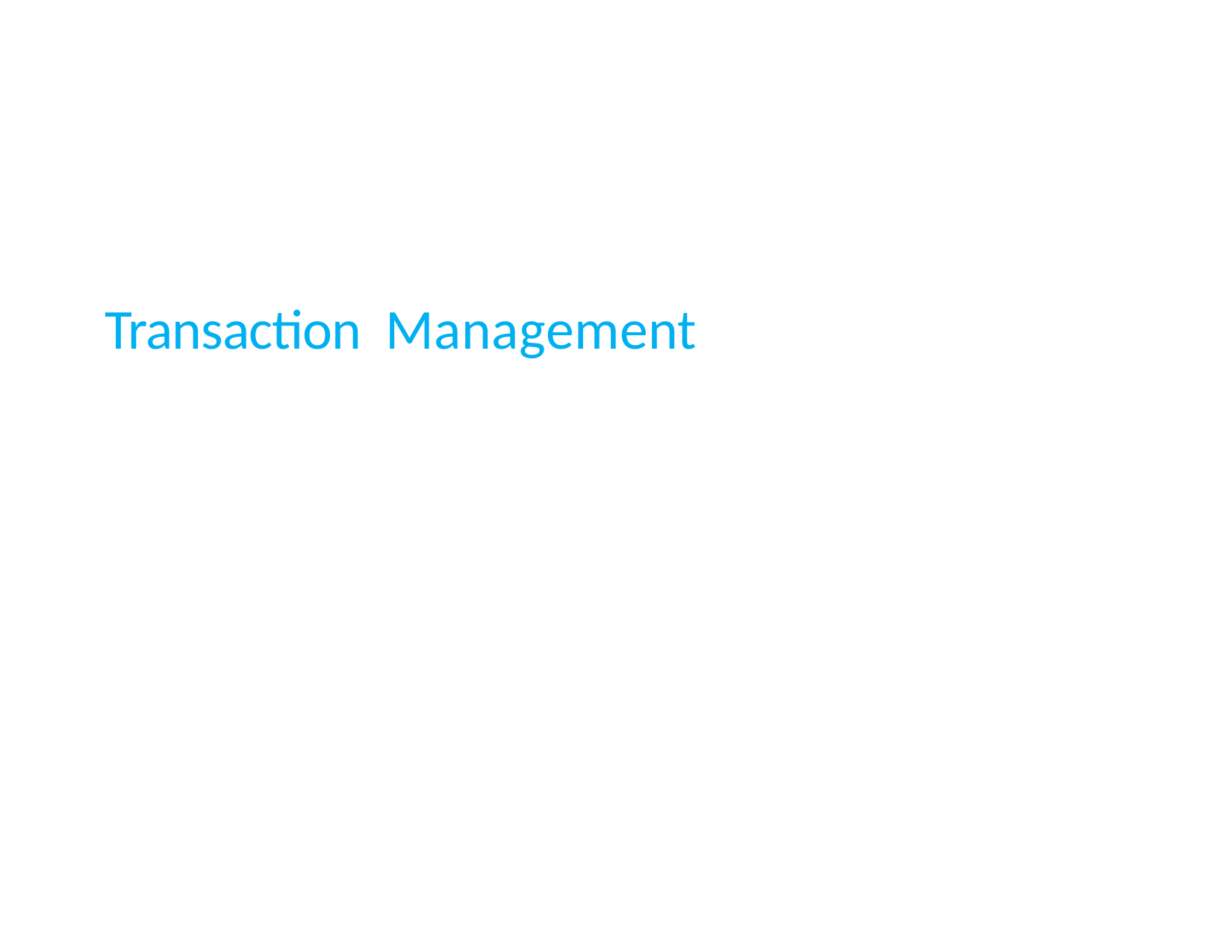

# Transaction  Management
Database Management  System (2130703)	Darshan Institute of Engineering & Technology